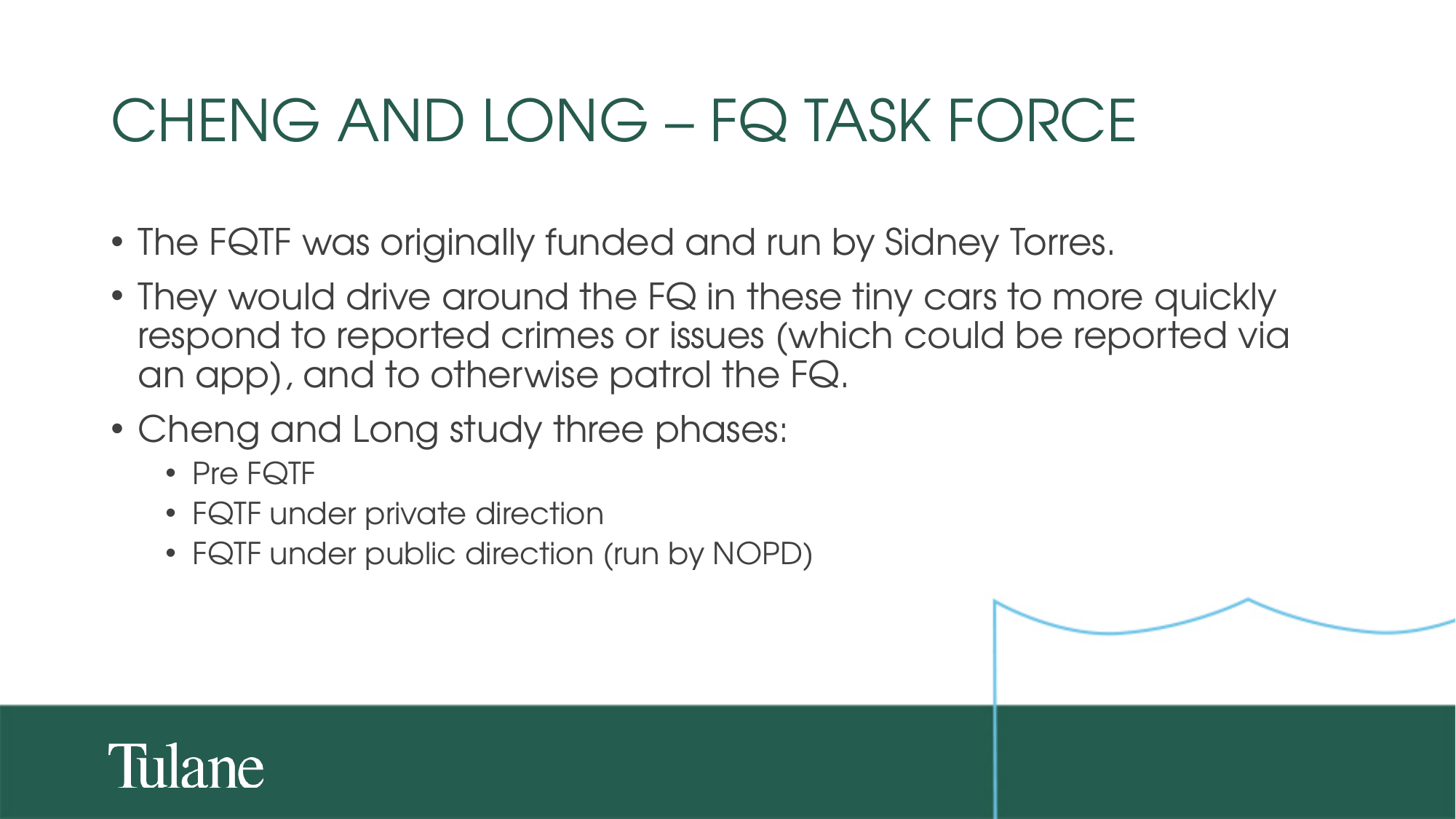

# Cheng and Long – FQ Task force
The FQTF was originally funded and run by Sidney Torres.
They would drive around the FQ in these tiny cars to more quickly respond to reported crimes or issues (which could be reported via an app), and to otherwise patrol the FQ.
Cheng and Long study three phases:
Pre FQTF
FQTF under private direction
FQTF under public direction (run by NOPD)